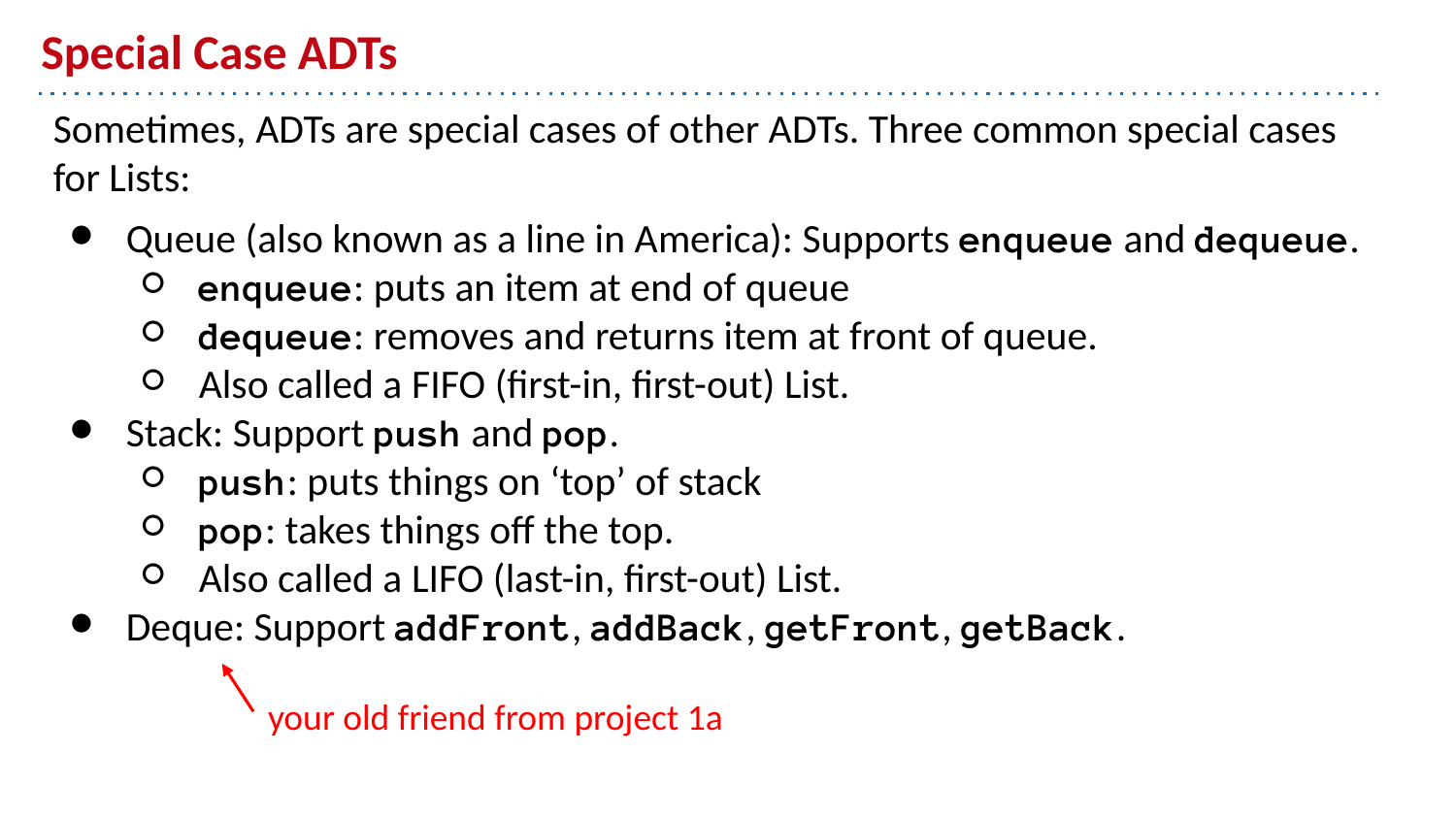

# Special Case ADTs
Sometimes, ADTs are special cases of other ADTs. Three common special cases for Lists:
Queue (also known as a line in America): Supports enqueue and dequeue.
enqueue: puts an item at end of queue
dequeue: removes and returns item at front of queue.
Also called a FIFO (first-in, first-out) List.
Stack: Support push and pop.
push: puts things on ‘top’ of stack
pop: takes things off the top.
Also called a LIFO (last-in, first-out) List.
Deque: Support addFront, addBack, getFront, getBack.
your old friend from project 1a